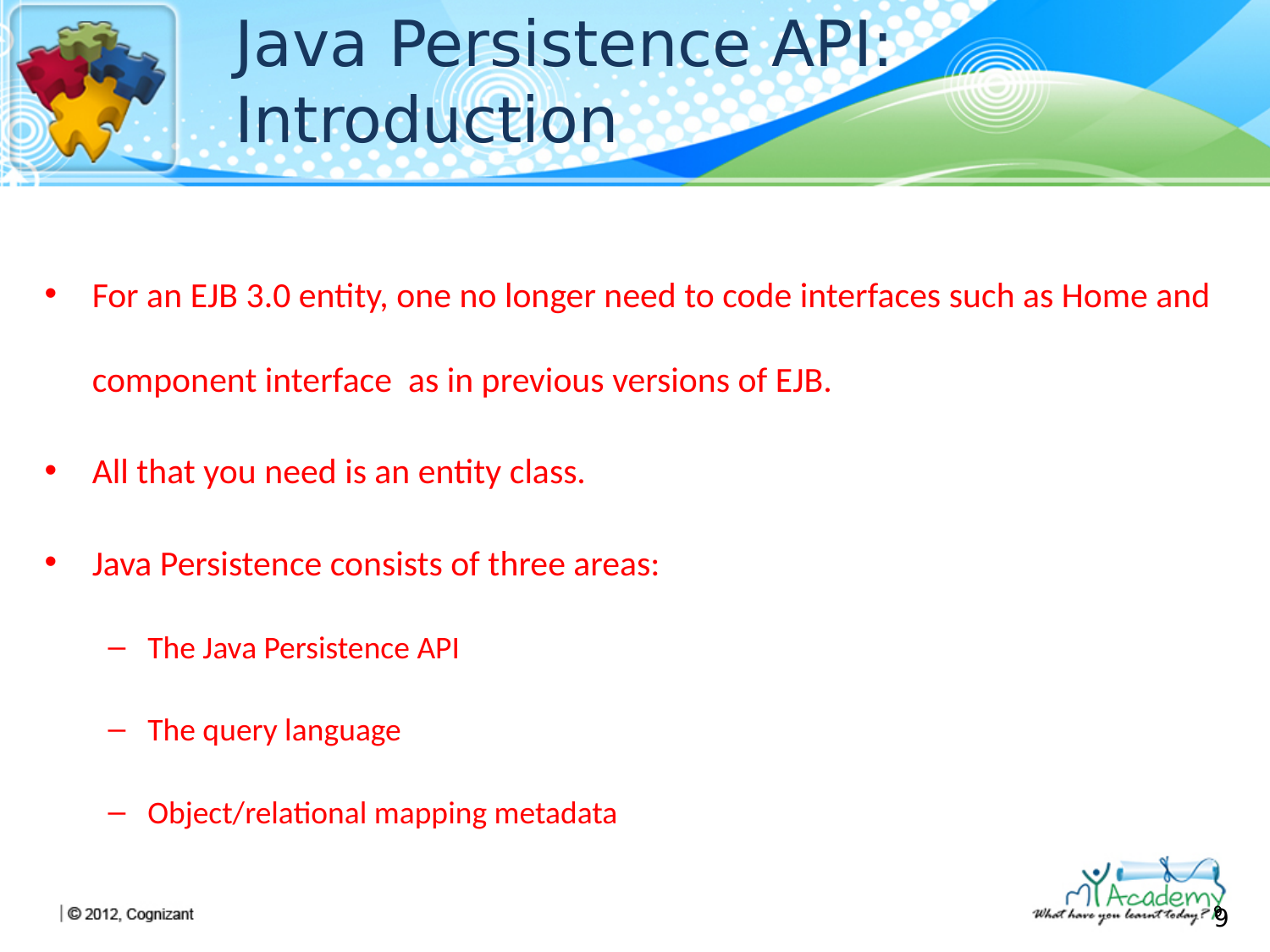

# Java Persistence API: Introduction
For an EJB 3.0 entity, one no longer need to code interfaces such as Home and component interface  as in previous versions of EJB.
All that you need is an entity class.
Java Persistence consists of three areas:
The Java Persistence API
The query language
Object/relational mapping metadata
9
9
9